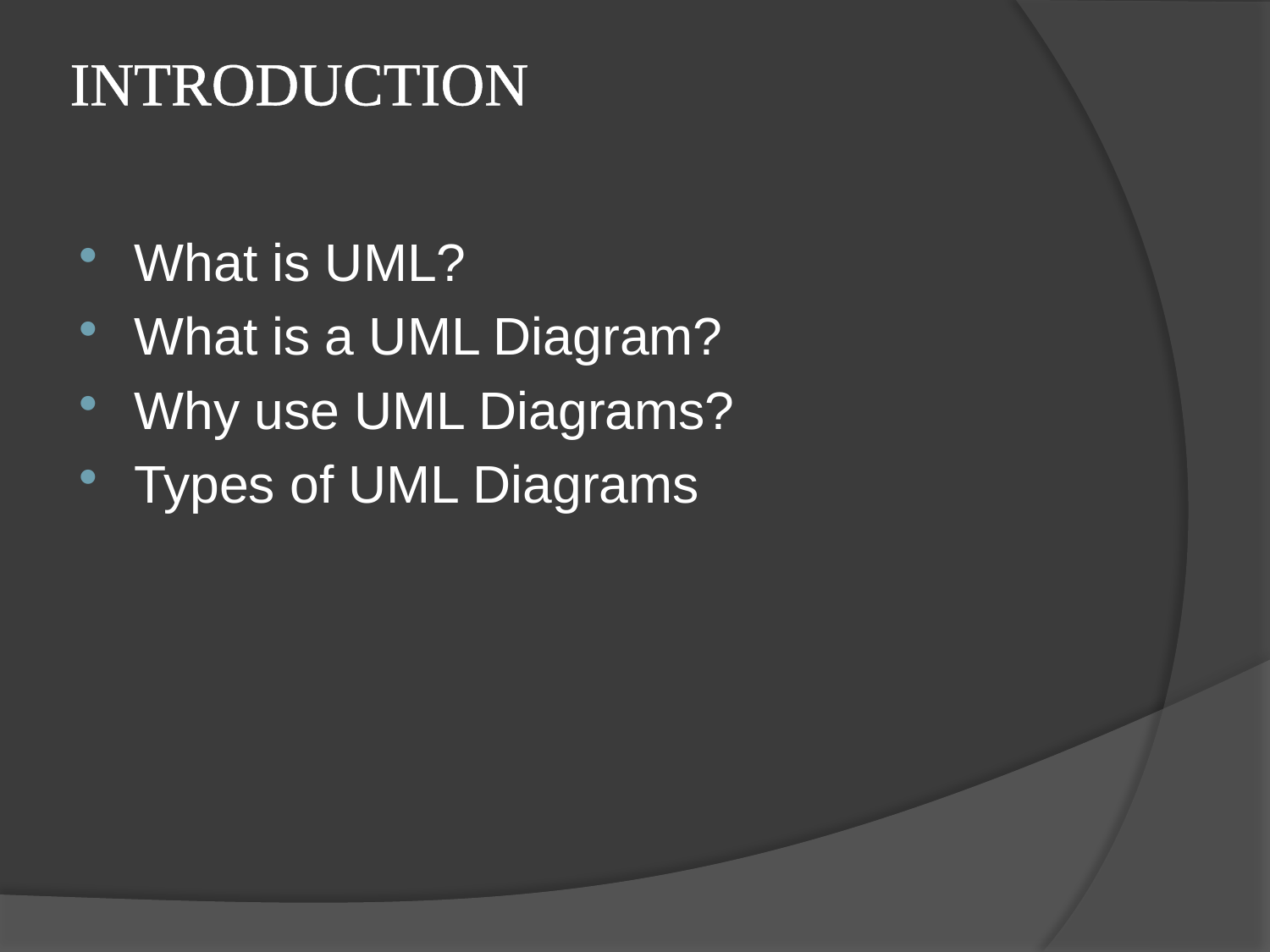

# INTRODUCTION
What is UML?
What is a UML Diagram?
Why use UML Diagrams?
Types of UML Diagrams